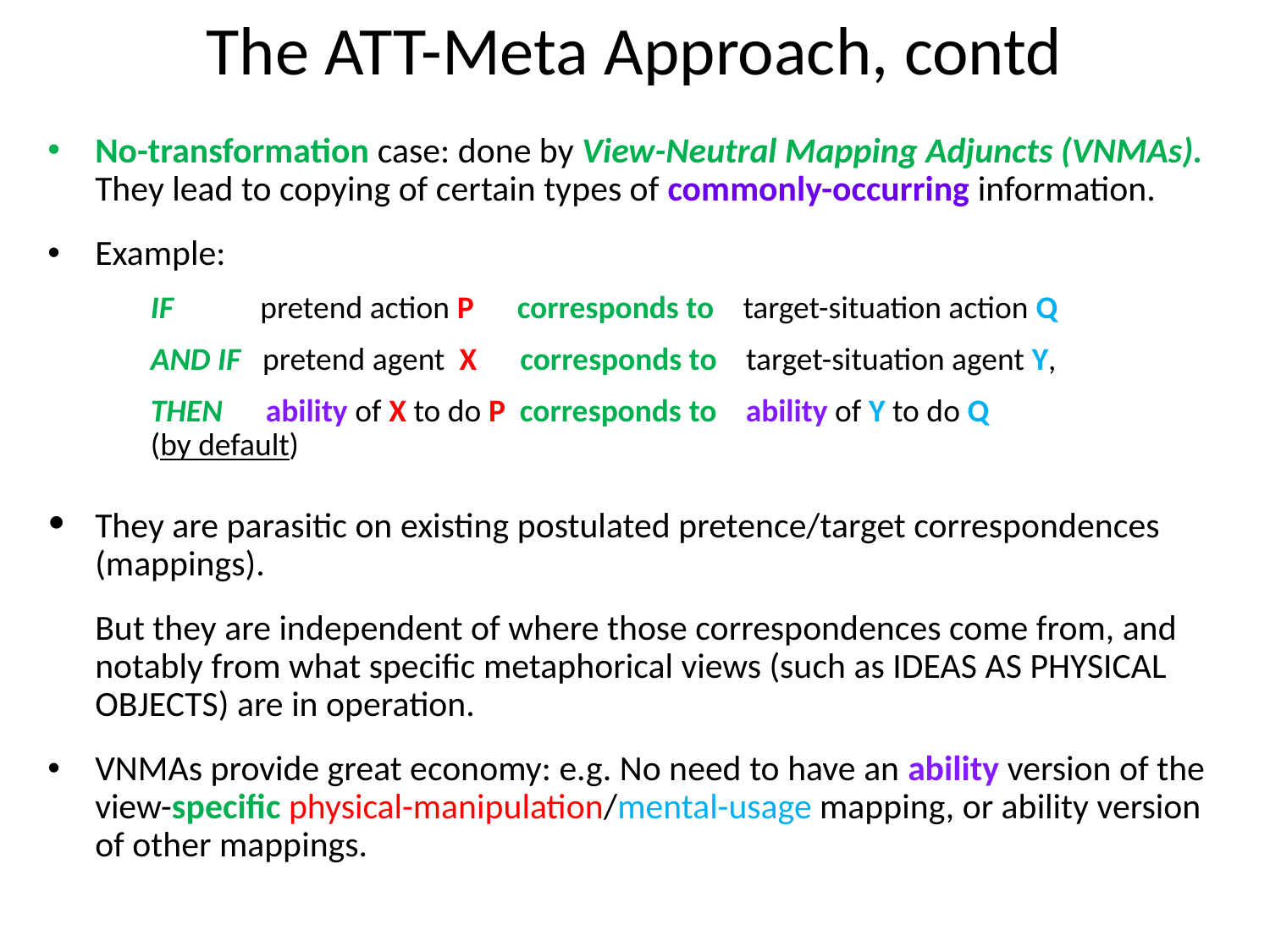

# The ATT-Meta Approach, contd
No-transformation case: done by View-Neutral Mapping Adjuncts (VNMAs). They lead to copying of certain types of commonly-occurring information.
Example:
if            pretend action P      corresponds to    target-situation action Q
AND IF   pretend agent  X      corresponds to    target-situation agent Y,
Then      ability of X to do P  corresponds to    ability of Y to do Q
(by default)
They are parasitic on existing postulated pretence/target correspondences (mappings).
But they are independent of where those correspondences come from, and notably from what specific metaphorical views (such as IDEAS AS PHYSICAL OBJECTS) are in operation.
VNMAs provide great economy: e.g. No need to have an ability version of the view-specific physical-manipulation/mental-usage mapping, or ability version of other mappings.